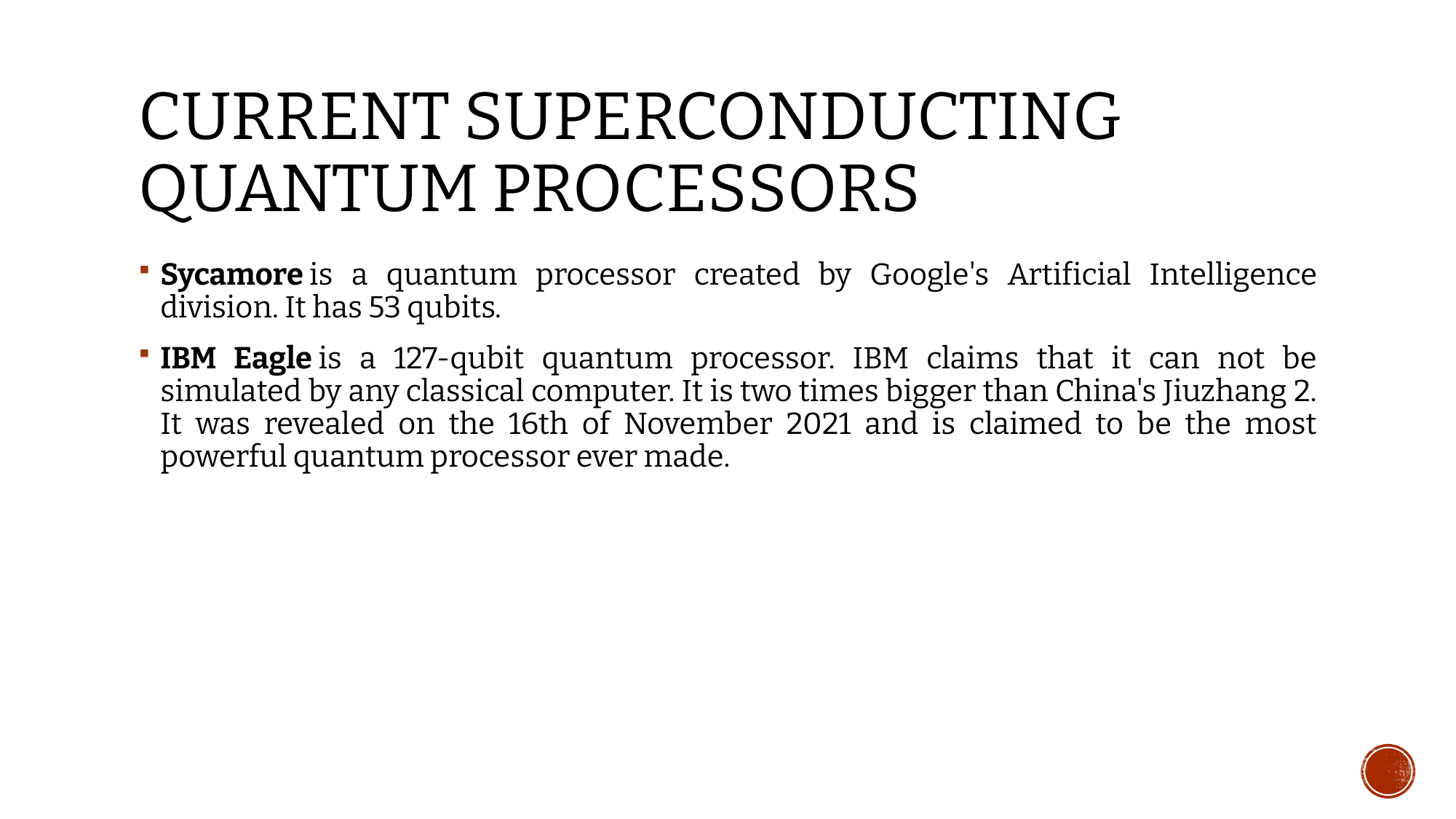

# Current superconducting quantum processors
Sycamore is a quantum processor created by Google's Artificial Intelligence division. It has 53 qubits.
IBM Eagle is a 127-qubit quantum processor. IBM claims that it can not be simulated by any classical computer. It is two times bigger than China's Jiuzhang 2. It was revealed on the 16th of November 2021 and is claimed to be the most powerful quantum processor ever made.